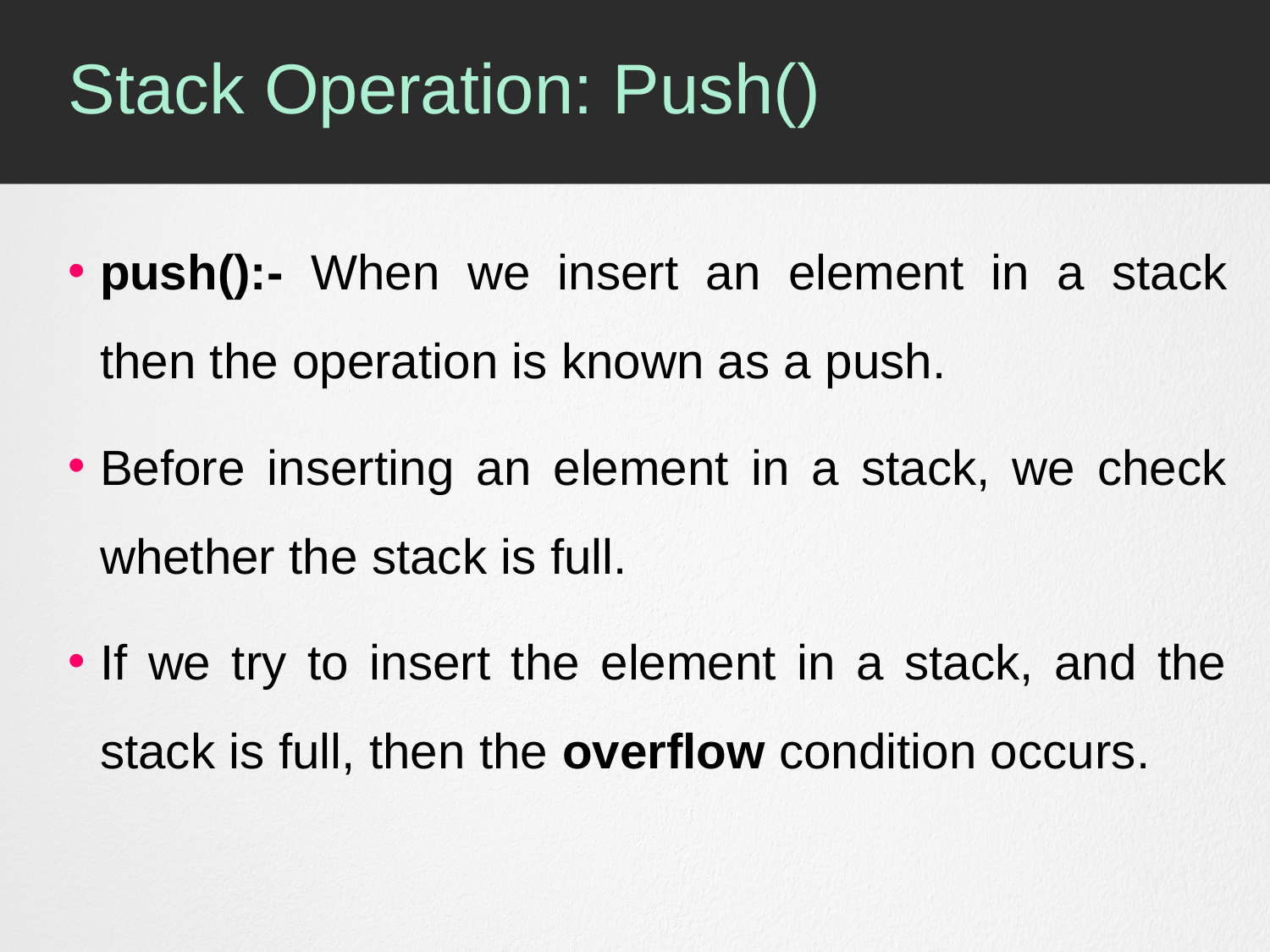

# Stack Operation: Push()
push():- When we insert an element in a stack then the operation is known as a push.
Before inserting an element in a stack, we check whether the stack is full.
If we try to insert the element in a stack, and the stack is full, then the overflow condition occurs.